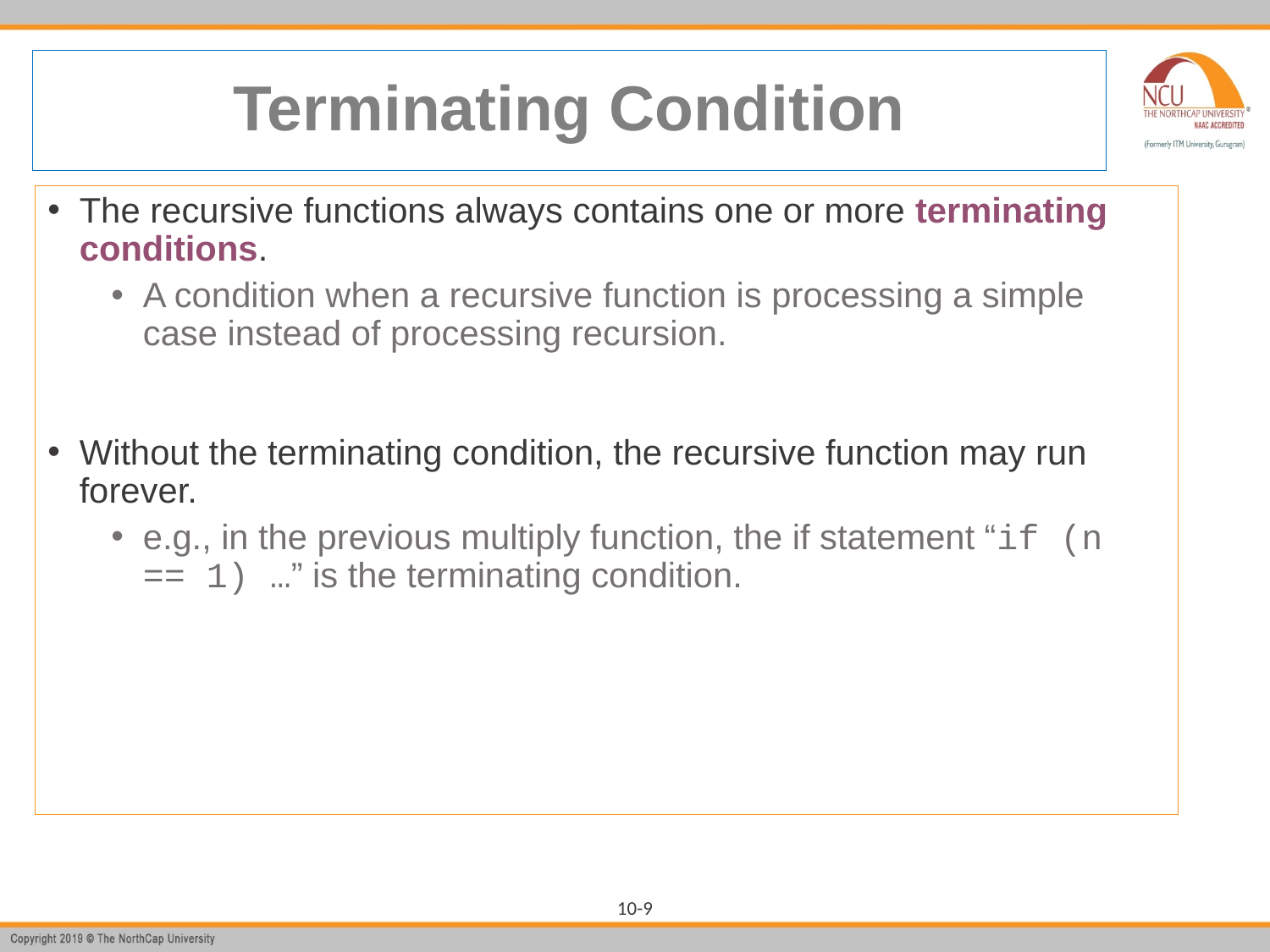

# Terminating Condition
The recursive functions always contains one or more terminating conditions.
A condition when a recursive function is processing a simple case instead of processing recursion.

Without the terminating condition, the recursive function may run forever.
e.g., in the previous multiply function, the if statement “if (n == 1) …” is the terminating condition.
10-9